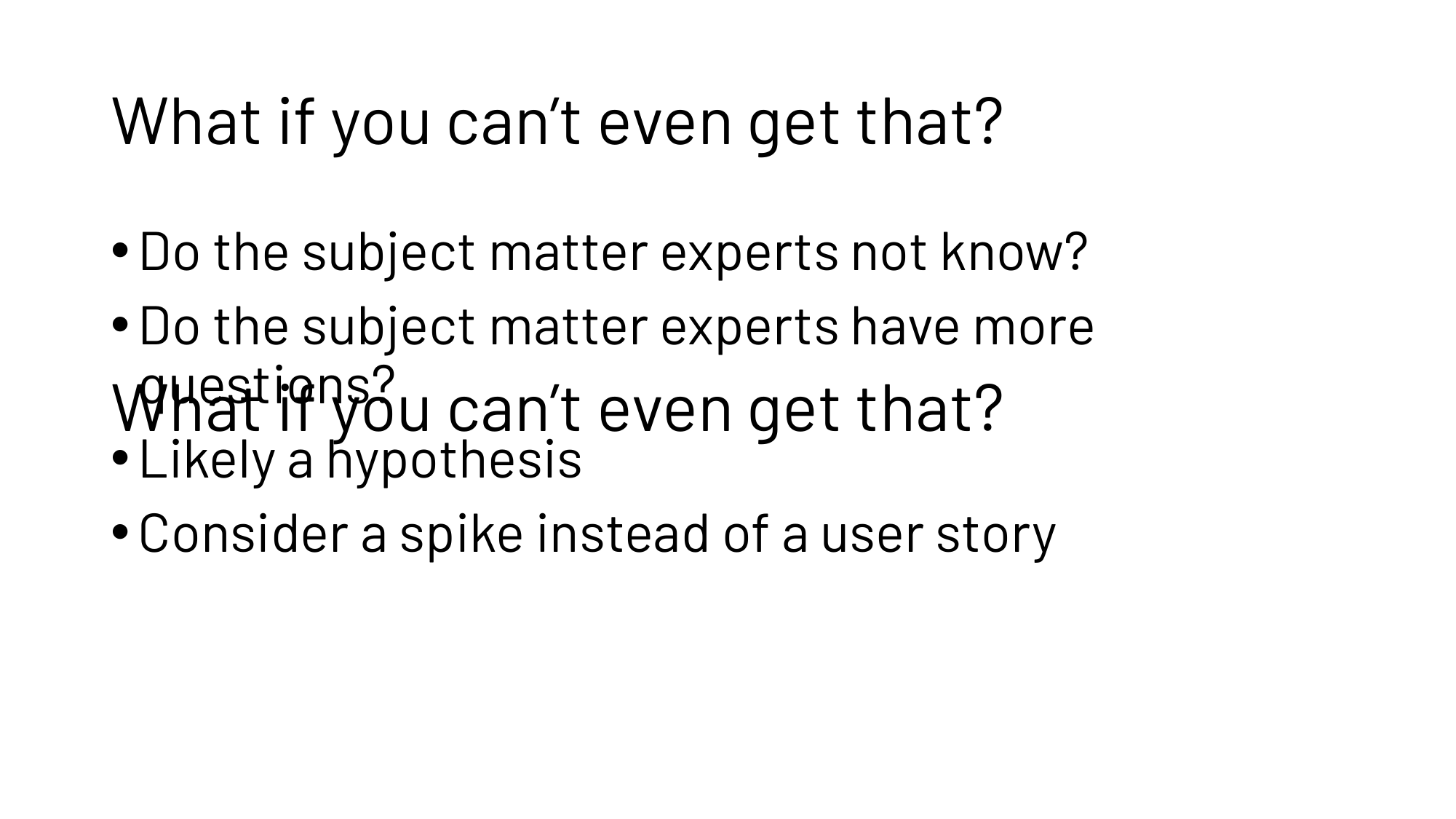

# What if you can’t even get that?
Do the subject matter experts not know?
Do the subject matter experts have more questions?
Likely a hypothesis
Consider a spike instead of a user story
What if you can’t even get that?